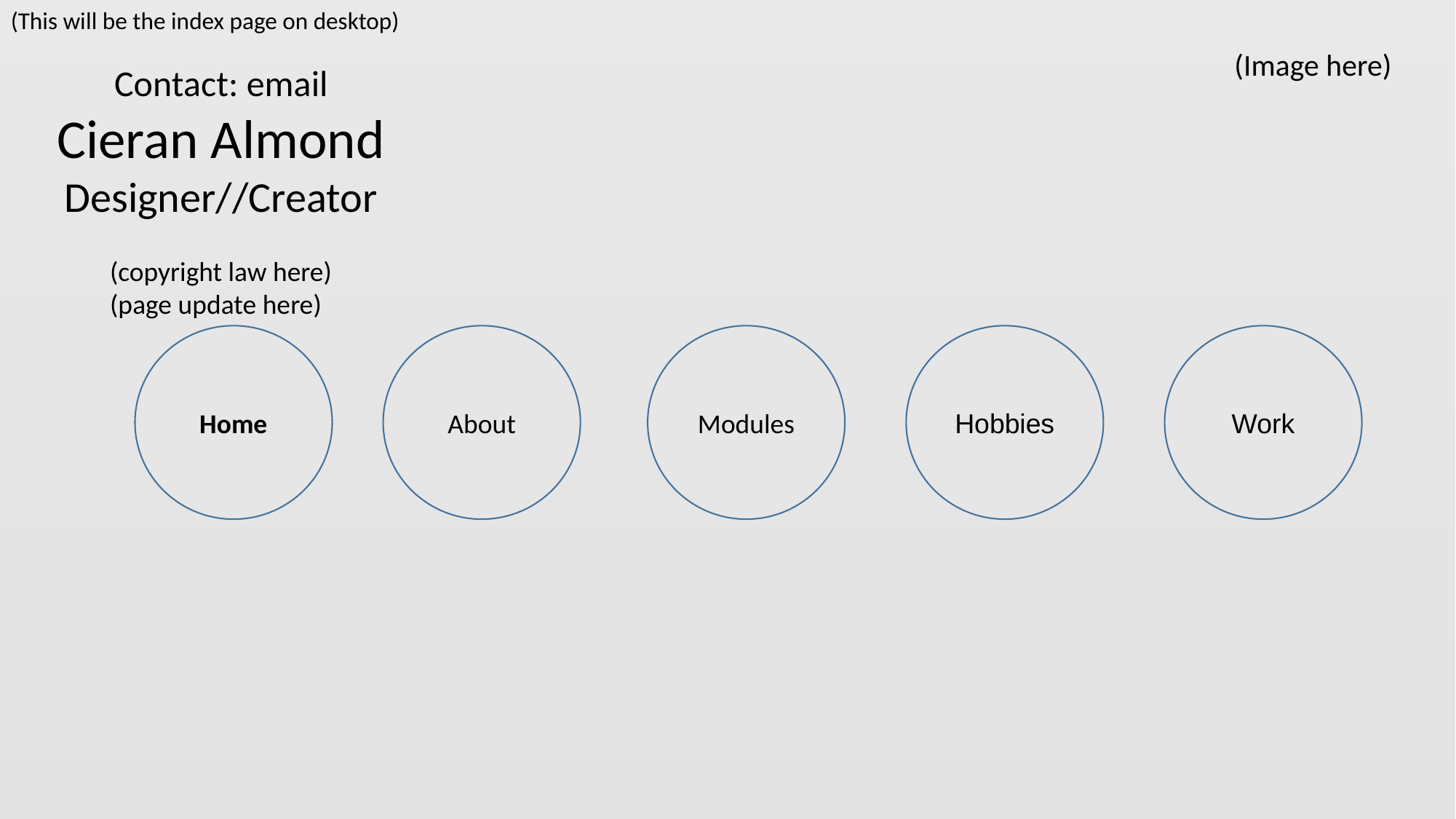

(This will be the index page on desktop)
(Image here)
Contact: email
Cieran Almond
Designer//Creator
(copyright law here)
(page update here)
Home
About
Modules
Hobbies
Work